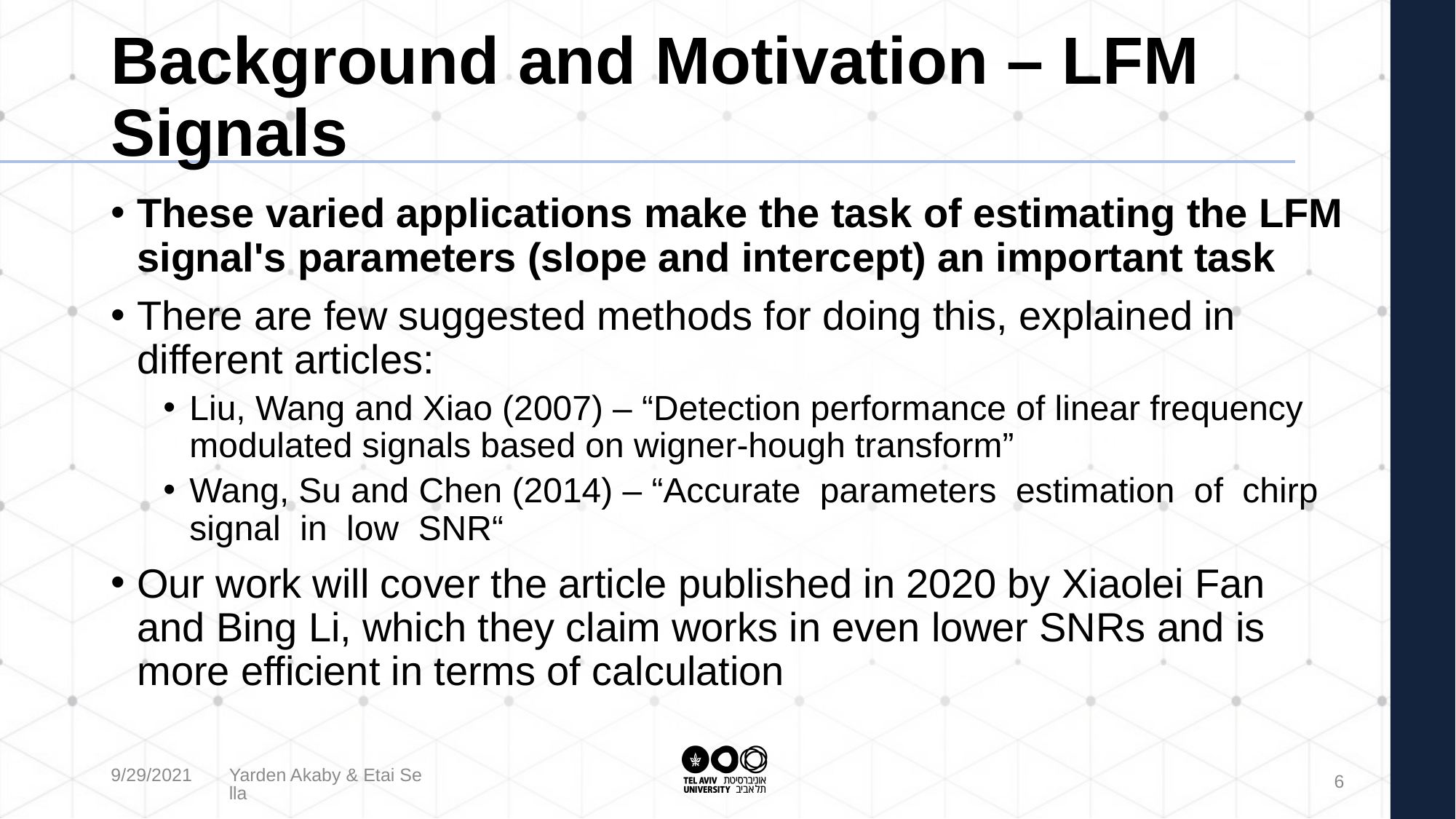

# Background and Motivation – LFM Signals
These varied applications make the task of estimating the LFM signal's parameters (slope and intercept) an important task
There are few suggested methods for doing this, explained in different articles:
Liu, Wang and Xiao (2007) – “Detection performance of linear frequency modulated signals based on wigner-hough transform”
Wang, Su and Chen (2014) – “Accurate  parameters  estimation  of  chirp  signal  in  low  SNR“
Our work will cover the article published in 2020 by Xiaolei Fan and Bing Li, which they claim works in even lower SNRs and is more efficient in terms of calculation
9/29/2021
Yarden Akaby & Etai Sella
6